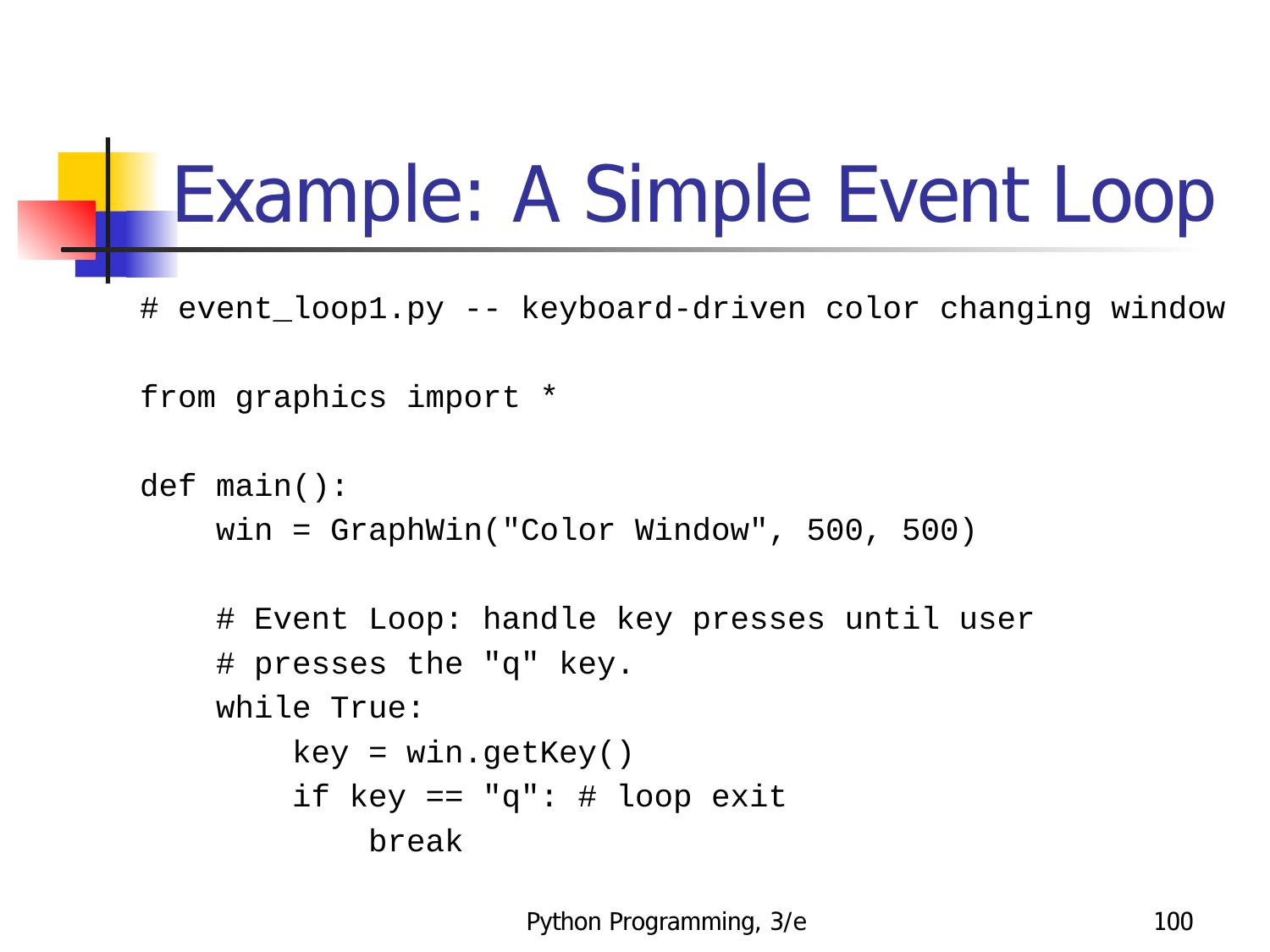

# Example: A Simple Event Loop
# event_loop1.py -- keyboard-driven color changing window

from graphics import *

def main():
    win = GraphWin("Color Window", 500, 500)

    # Event Loop: handle key presses until user
    # presses the "q" key.
    while True:
        key = win.getKey()
        if key == "q": # loop exit
            break
Python Programming, 3/e
100